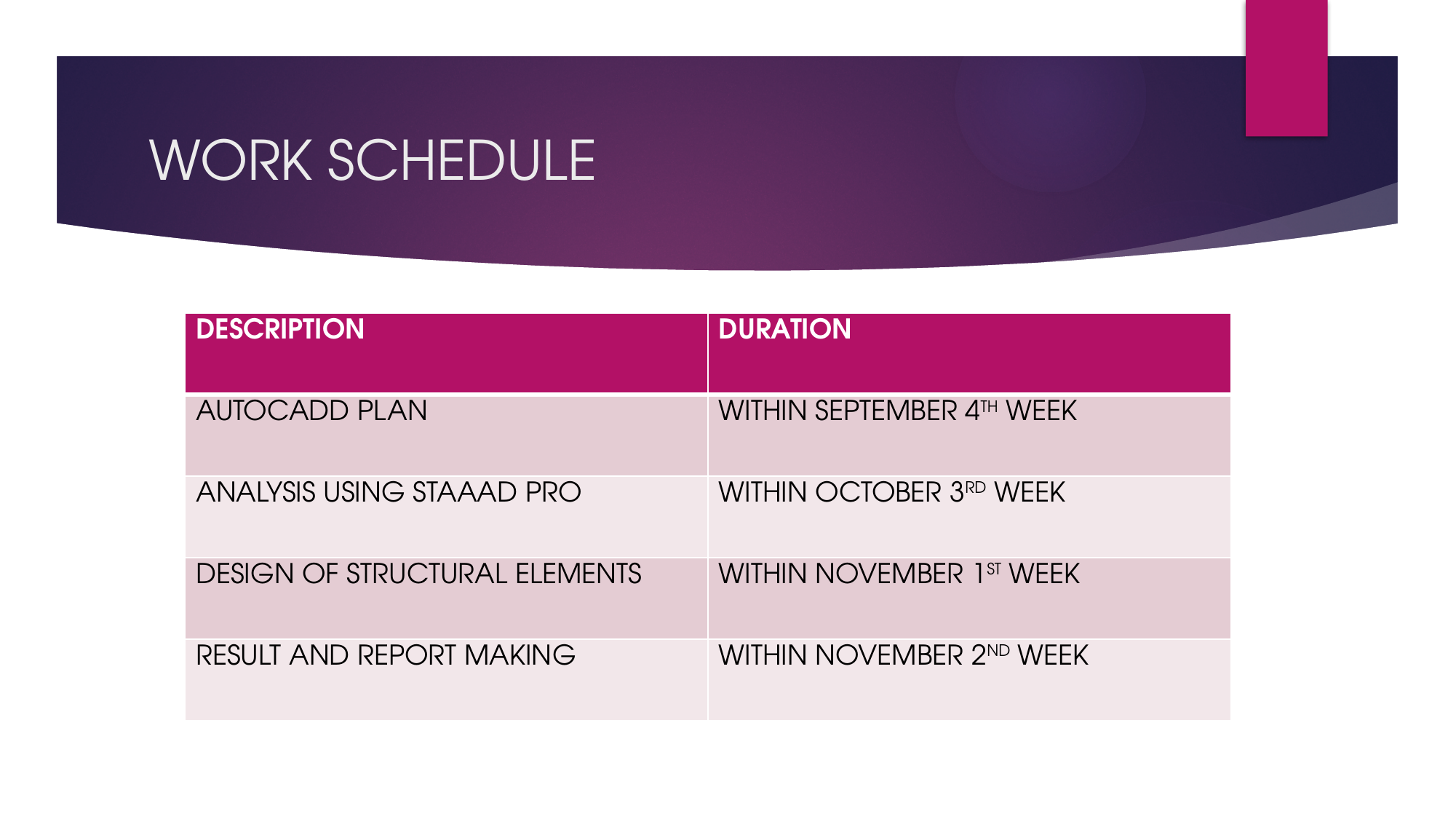

# WORK SCHEDULE
| DESCRIPTION | DURATION |
| --- | --- |
| AUTOCADD PLAN | WITHIN SEPTEMBER 4TH WEEK |
| ANALYSIS USING STAAAD PRO | WITHIN OCTOBER 3RD WEEK |
| DESIGN OF STRUCTURAL ELEMENTS | WITHIN NOVEMBER 1ST WEEK |
| RESULT AND REPORT MAKING | WITHIN NOVEMBER 2ND WEEK |